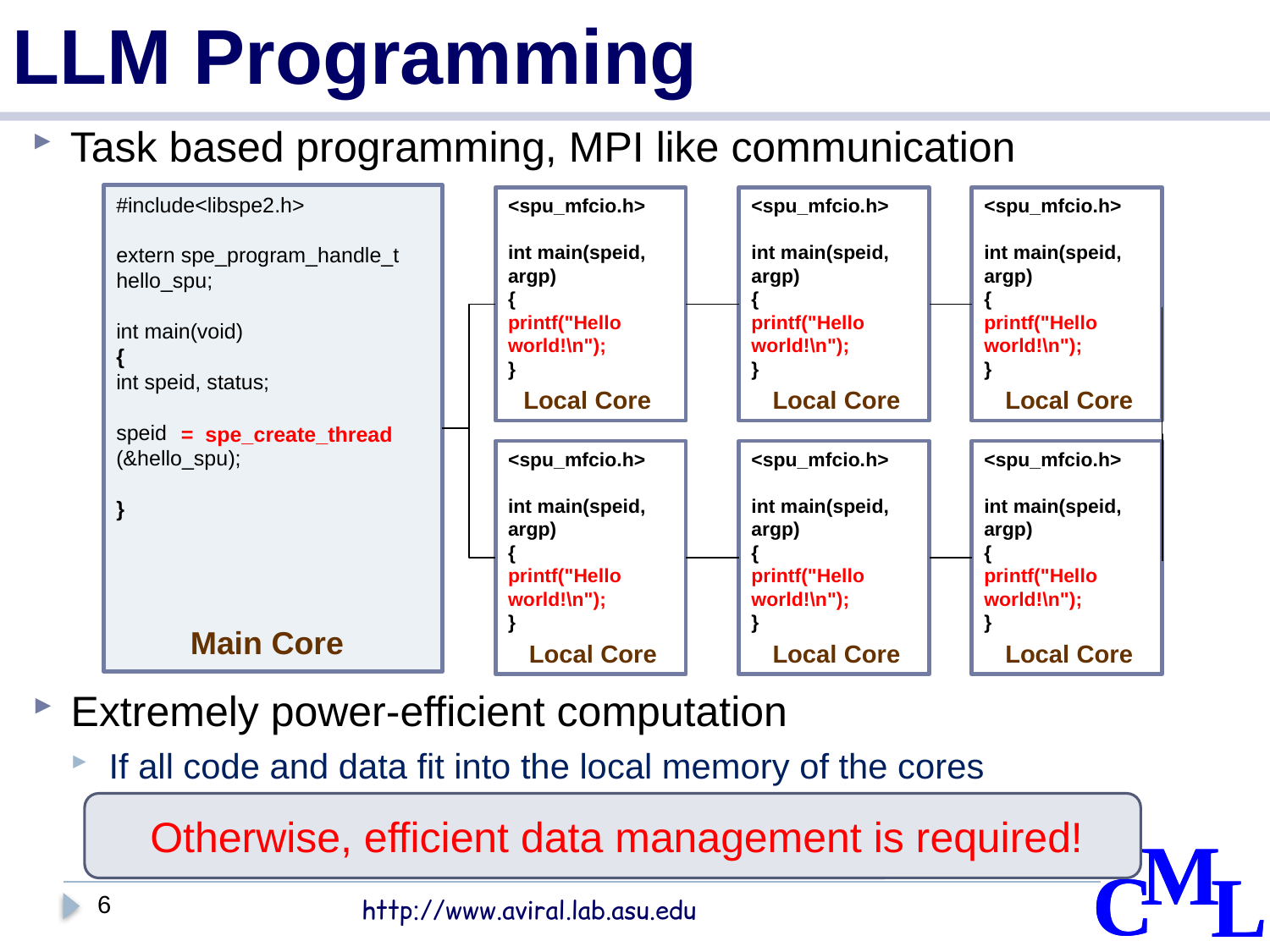

# LLM Programming
Task based programming, MPI like communication
#include<libspe2.h>

extern spe_program_handle_t hello_spu;

int main(void)
{
int speid, status;

speid
(&hello_spu);

}

<spu_mfcio.h>

int main(speid, argp)
{
printf("Hello world!\n");
}
Local Core
<spu_mfcio.h>

int main(speid, argp)
{
printf("Hello world!\n");
}
Local Core
<spu_mfcio.h>

int main(speid, argp)
{
printf("Hello world!\n");
}
Local Core
=  spe_create_thread
<spu_mfcio.h>

int main(speid, argp)
{
printf("Hello world!\n");
}
Local Core
<spu_mfcio.h>

int main(speid, argp)
{
printf("Hello world!\n");
}
Local Core
<spu_mfcio.h>

int main(speid, argp)
{
printf("Hello world!\n");
}
Local Core
Main Core
Extremely power-efficient computation
If all code and data fit into the local memory of the cores

Otherwise, efficient data management is required!
6